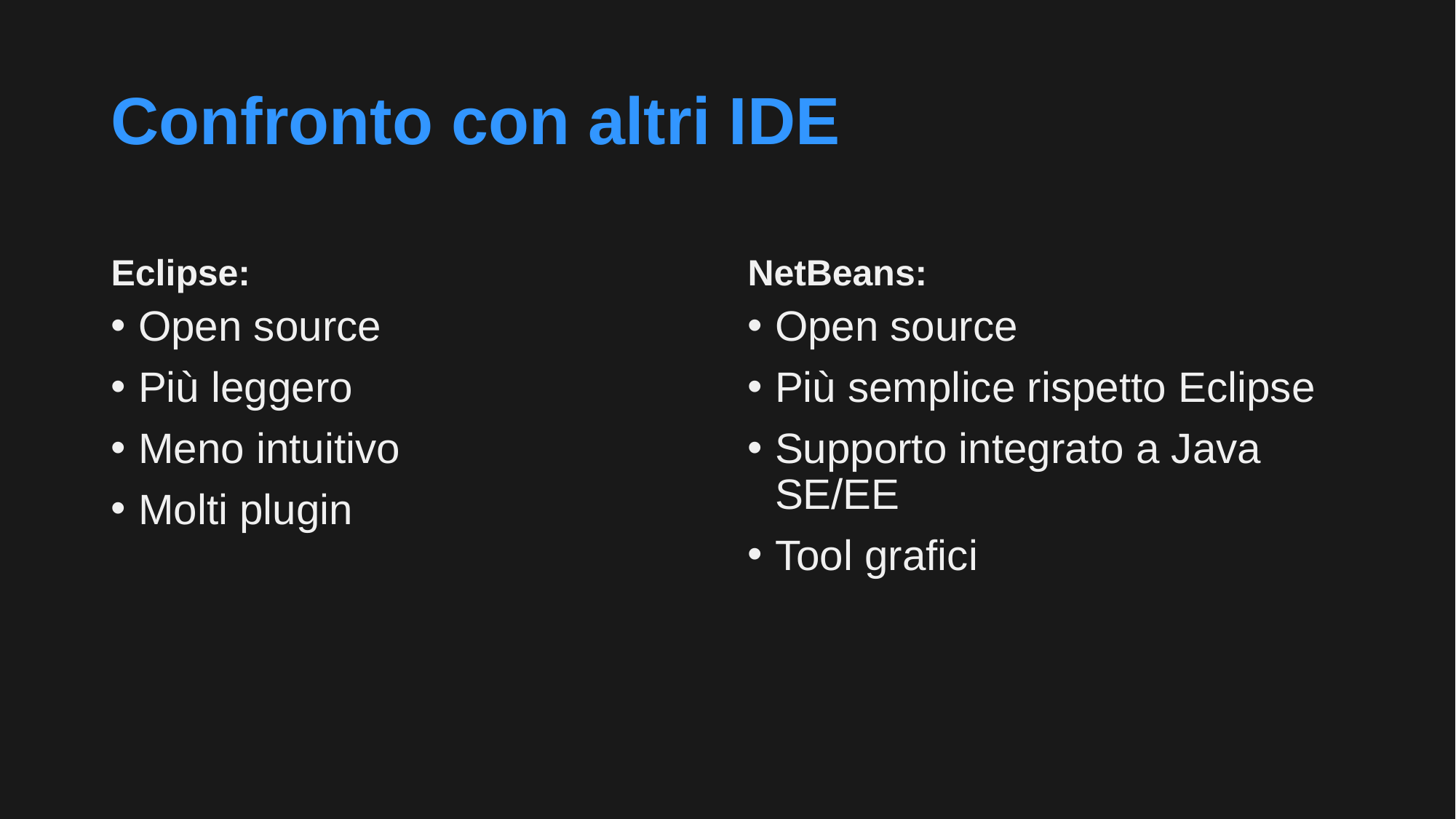

# Confronto con altri IDE
Eclipse:
NetBeans:
Open source
Più leggero
Meno intuitivo
Molti plugin
Open source
Più semplice rispetto Eclipse
Supporto integrato a Java SE/EE
Tool grafici